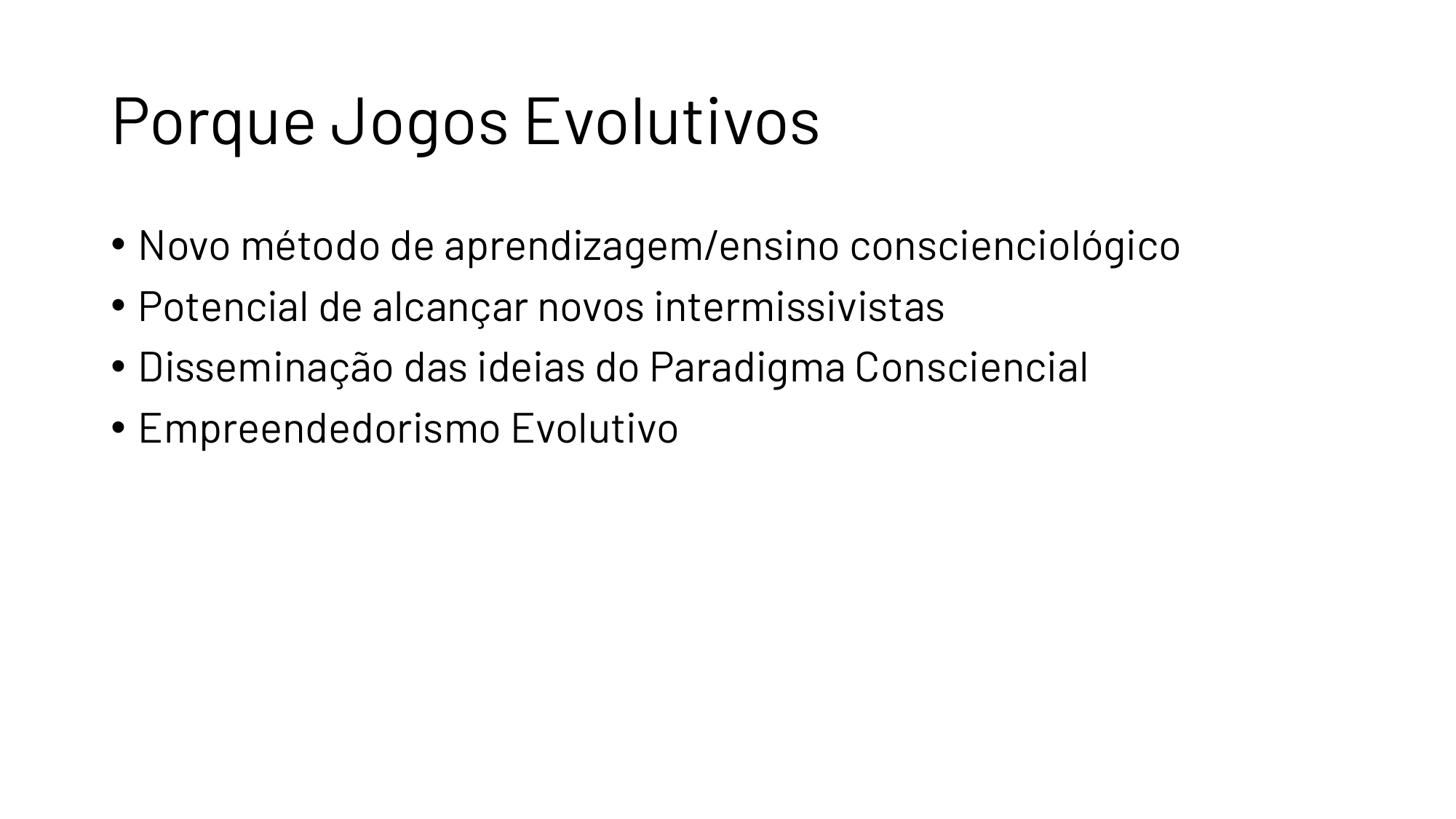

# Porque Jogos Evolutivos
Novo método de aprendizagem/ensino conscienciológico
Potencial de alcançar novos intermissivistas
Disseminação das ideias do Paradigma Consciencial
Empreendedorismo Evolutivo